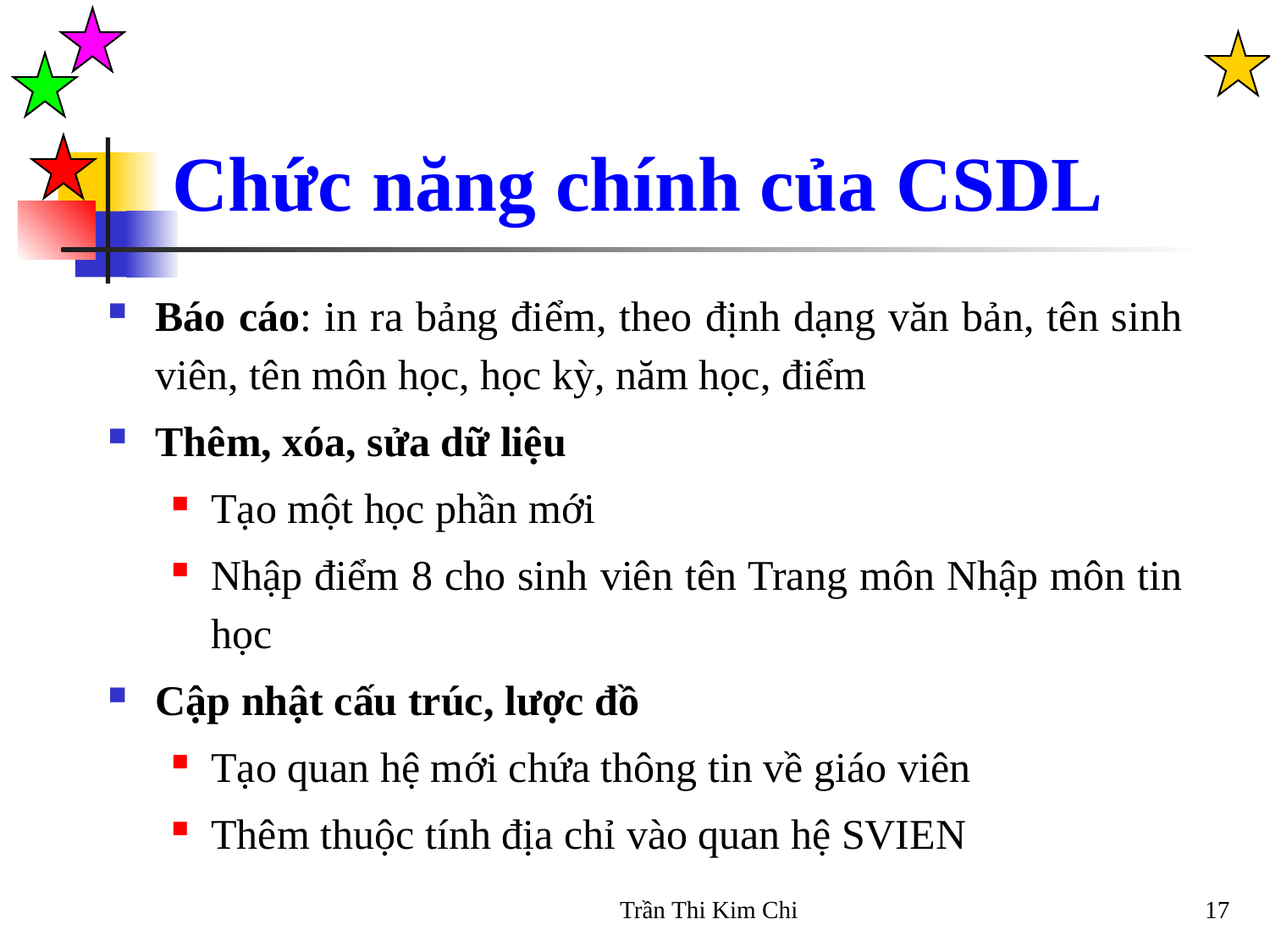

# Chức năng chính của CSDL
Báo cáo: in ra bảng điểm, theo định dạng văn bản, tên sinh viên, tên môn học, học kỳ, năm học, điểm
Thêm, xóa, sửa dữ liệu
Tạo một học phần mới
Nhập điểm 8 cho sinh viên tên Trang môn Nhập môn tin học
Cập nhật cấu trúc, lược đồ
Tạo quan hệ mới chứa thông tin về giáo viên
Thêm thuộc tính địa chỉ vào quan hệ SVIEN
Trần Thi Kim Chi
17